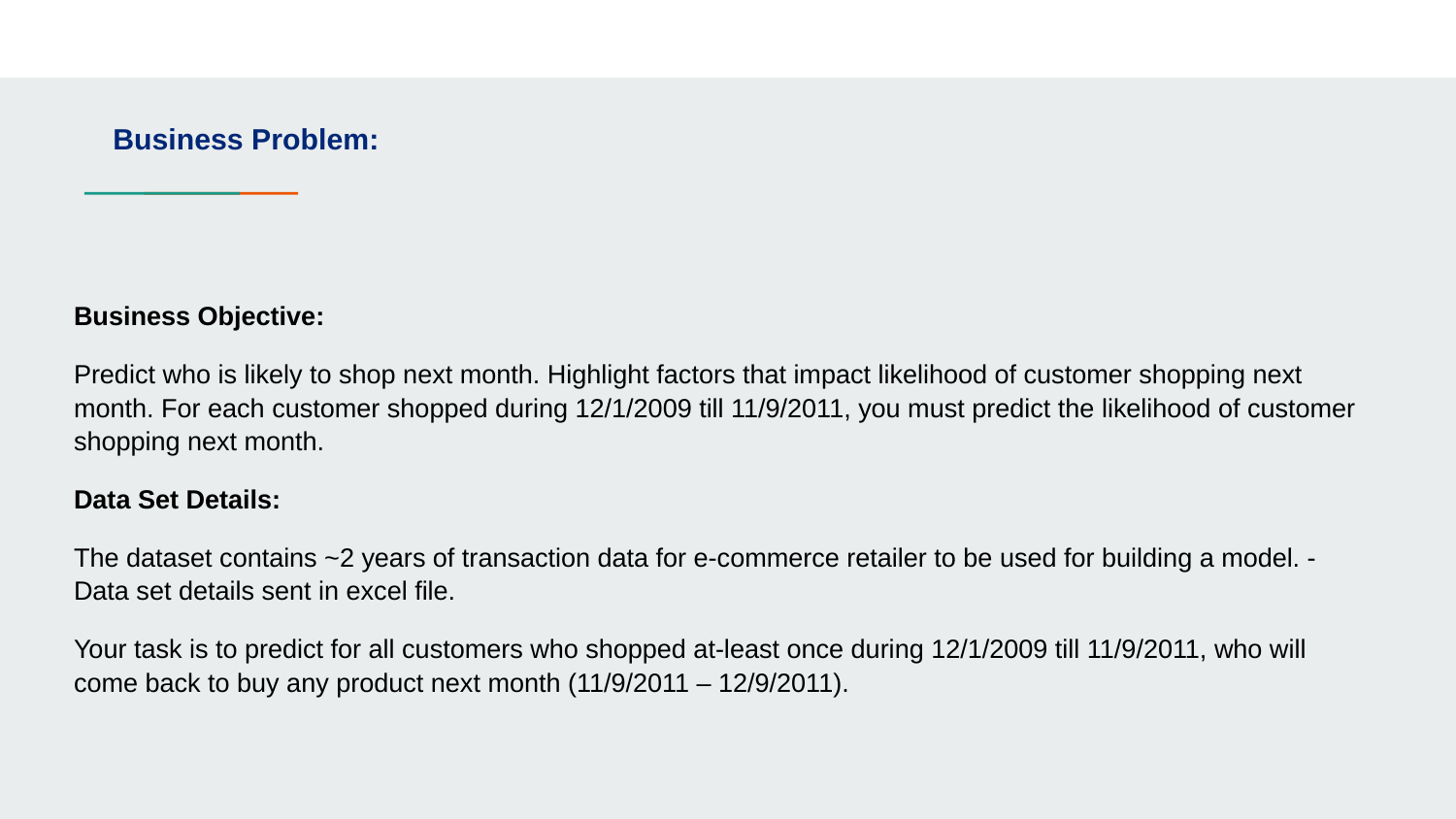

# Business Problem:

Business Objective:
Predict who is likely to shop next month. Highlight factors that impact likelihood of customer shopping next month. For each customer shopped during 12/1/2009 till 11/9/2011, you must predict the likelihood of customer shopping next month.
Data Set Details:
The dataset contains ~2 years of transaction data for e-commerce retailer to be used for building a model. -Data set details sent in excel file.
Your task is to predict for all customers who shopped at-least once during 12/1/2009 till 11/9/2011, who will come back to buy any product next month (11/9/2011 – 12/9/2011).